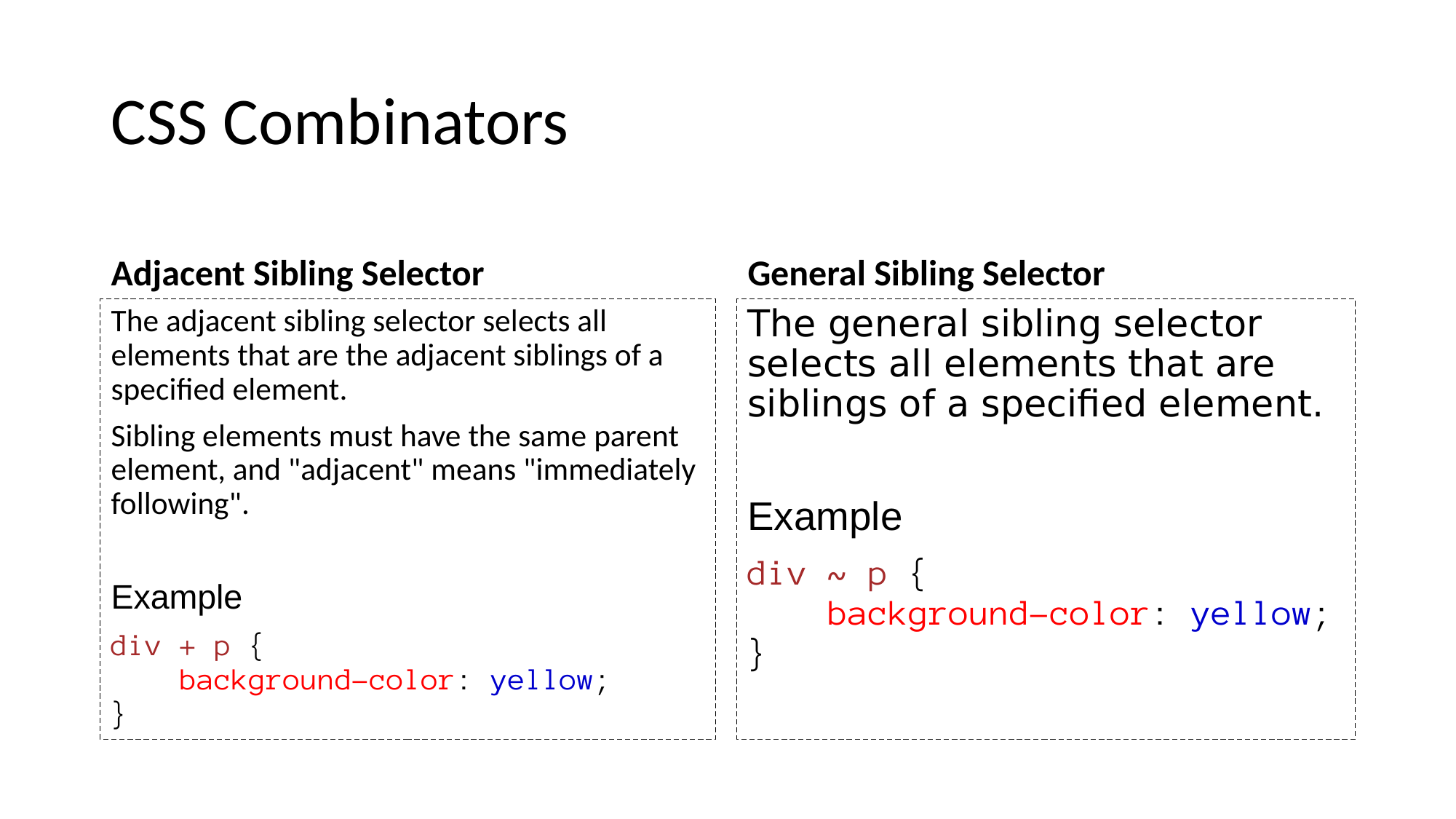

# CSS Combinators
Adjacent Sibling Selector
General Sibling Selector
The adjacent sibling selector selects all elements that are the adjacent siblings of a specified element.
Sibling elements must have the same parent element, and "adjacent" means "immediately following".

Example
div + p {
    background-color: yellow;
}

The general sibling selector selects all elements that are siblings of a specified element.

Example
div ~ p {
    background-color: yellow;
}